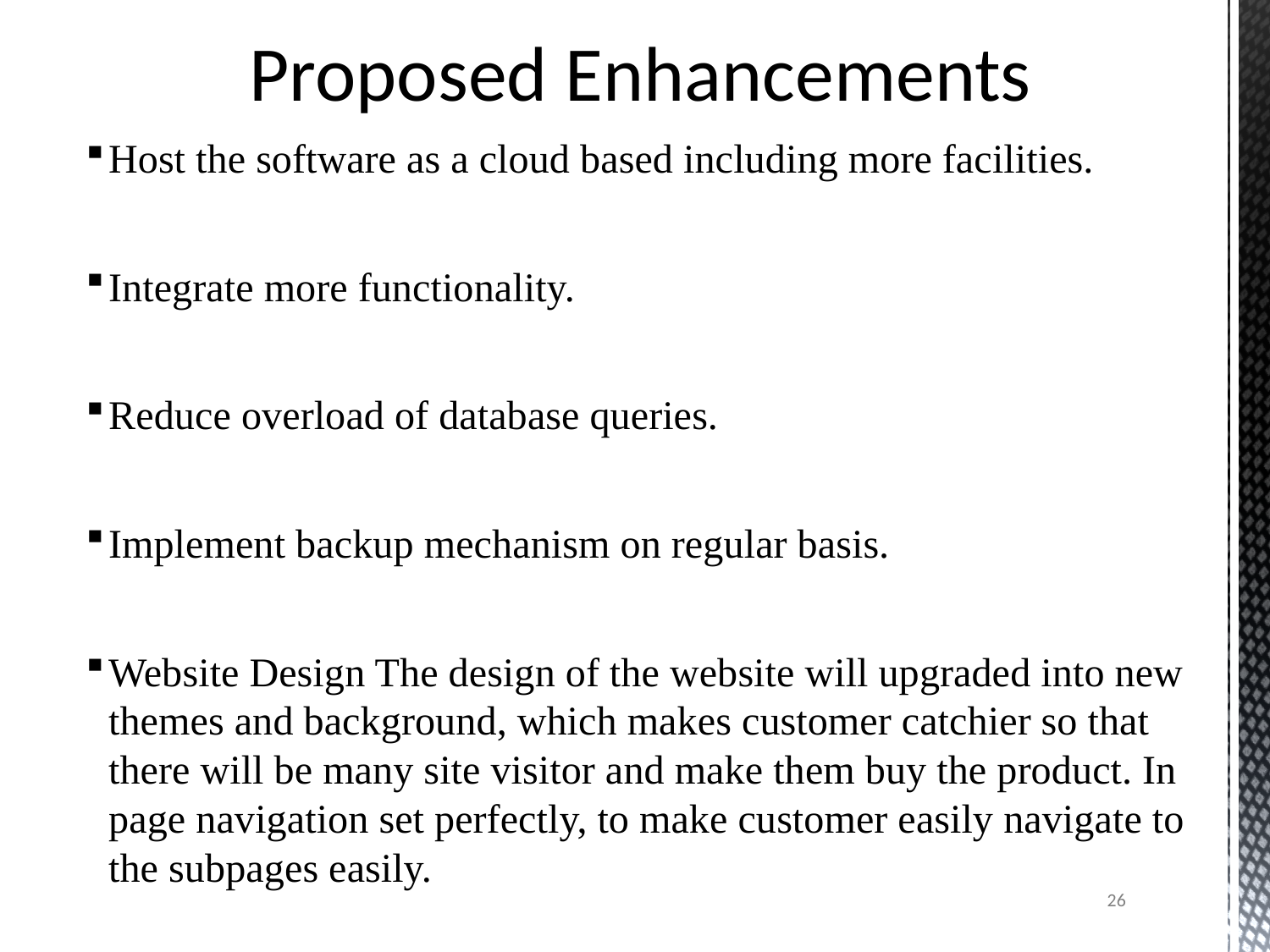

# Proposed Enhancements
Host the software as a cloud based including more facilities.

Integrate more functionality.

Reduce overload of database queries.

Implement backup mechanism on regular basis.

Website Design The design of the website will upgraded into new themes and background, which makes customer catchier so that there will be many site visitor and make them buy the product. In page navigation set perfectly, to make customer easily navigate to the subpages easily.

26